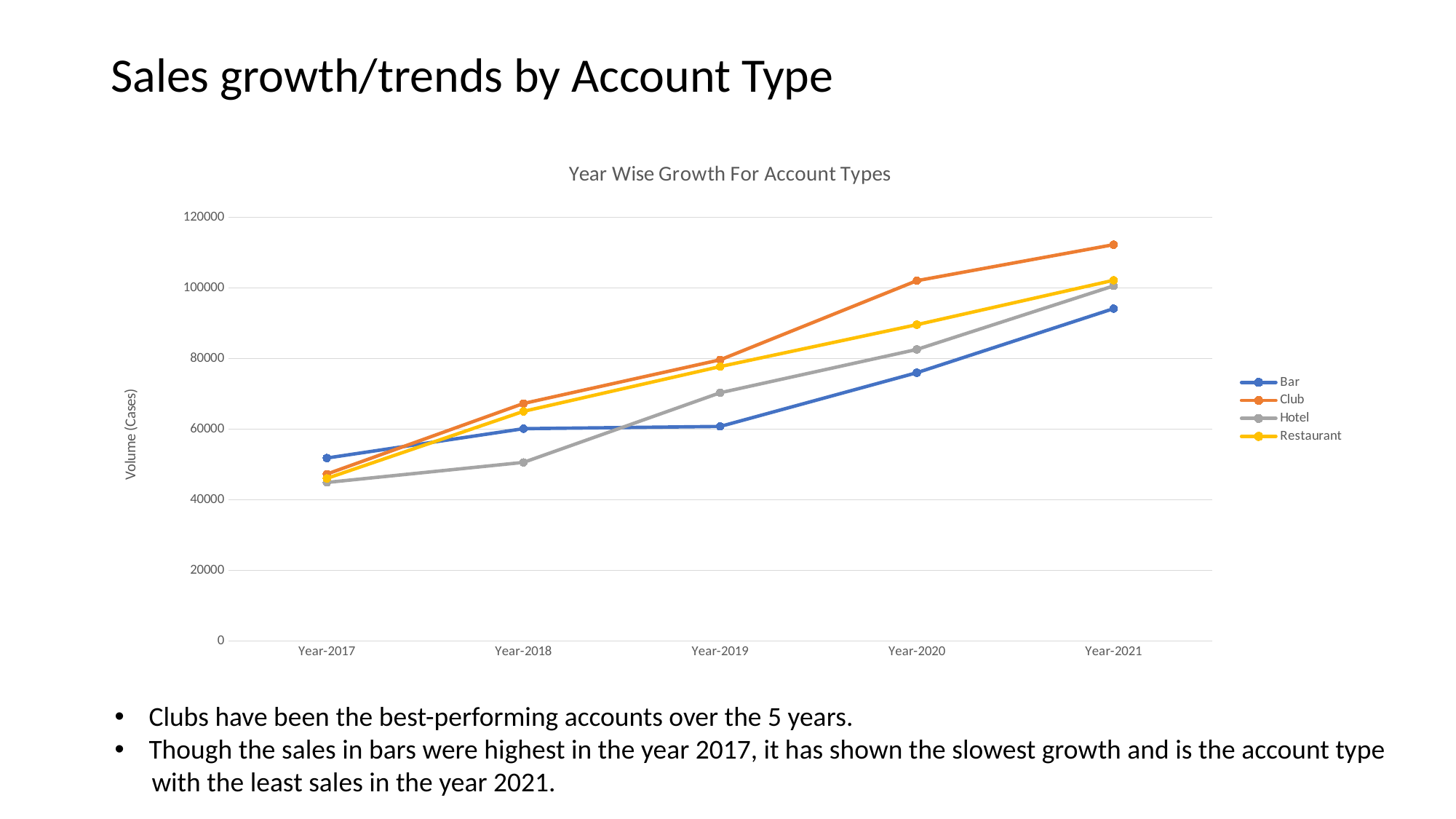

# Sales growth/trends by Account Type

### Chart: Year Wise Growth For Account Types

| Category | Bar | Club | Hotel | Restaurant |
|---|---|---|---|---|
| Year-2017 | 51804.0 | 47259.0 | 44888.0 | 46025.0 |
| Year-2018 | 60121.0 | 67275.0 | 50567.0 | 65032.0 |
| Year-2019 | 60760.0 | 79646.0 | 70312.0 | 77731.0 |
| Year-2020 | 75991.0 | 102065.0 | 82583.0 | 89595.0 |
| Year-2021 | 94147.0 | 112270.0 | 100592.0 | 102185.0 |
Clubs have been the best-performing accounts over the 5 years.
Though the sales in bars were highest in the year 2017, it has shown the slowest growth and is the account type
      with the least sales in the year 2021.